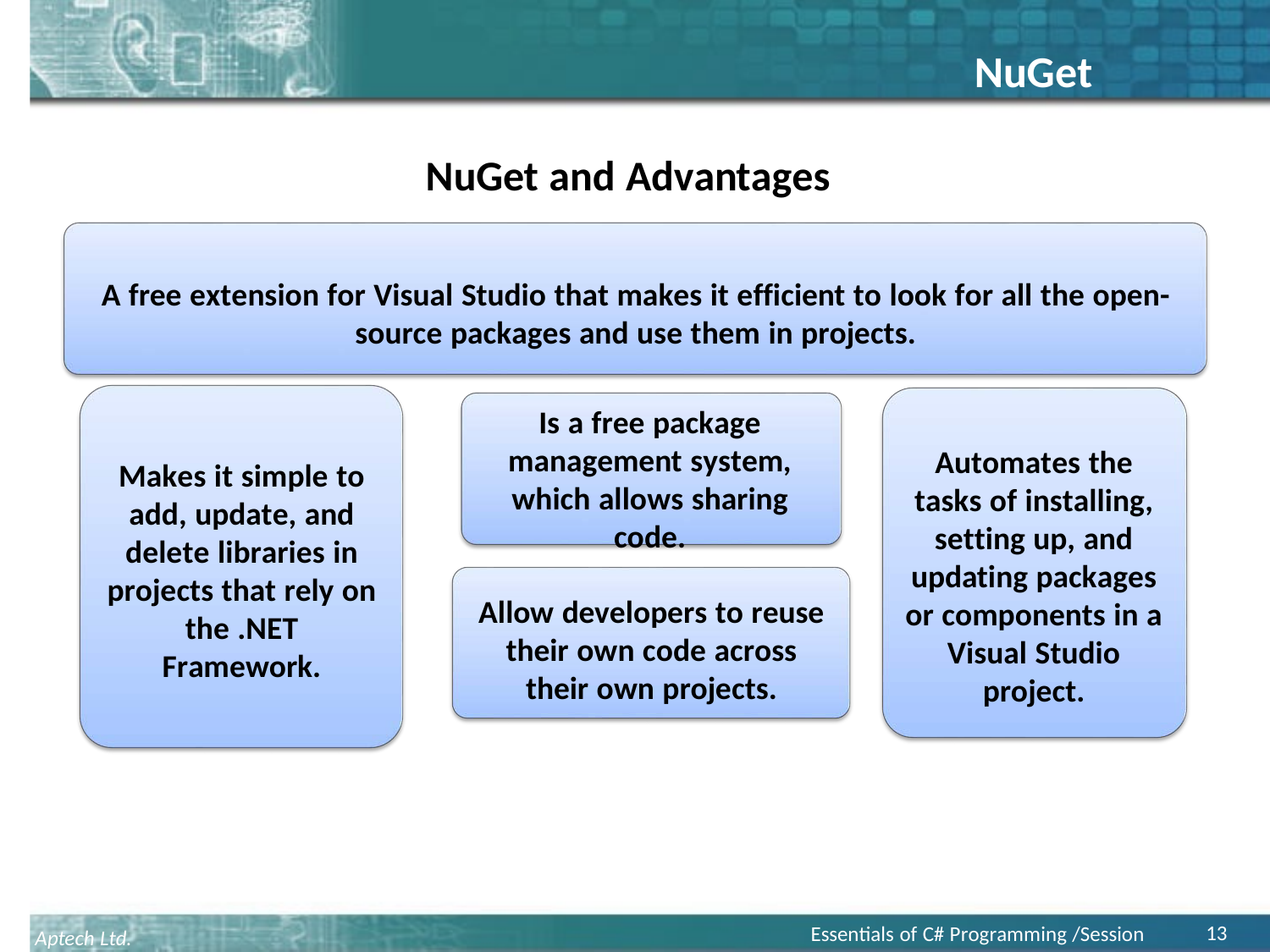

NuGet Packages
NuGet and Advantages

A free extension for Visual Studio that makes it efficient to look for all the open-source packages and use them in projects.

Is a free package management system, which allows sharing code.
Automates the tasks of installing, setting up, and updating packages or components in a Visual Studio project.
Makes it simple to add, update, and delete libraries in projects that rely on the .NET Framework.

Allow developers to reuse their own code across their own projects.
13
Essentials of C# Programming /Session 19
Aptech Ltd.